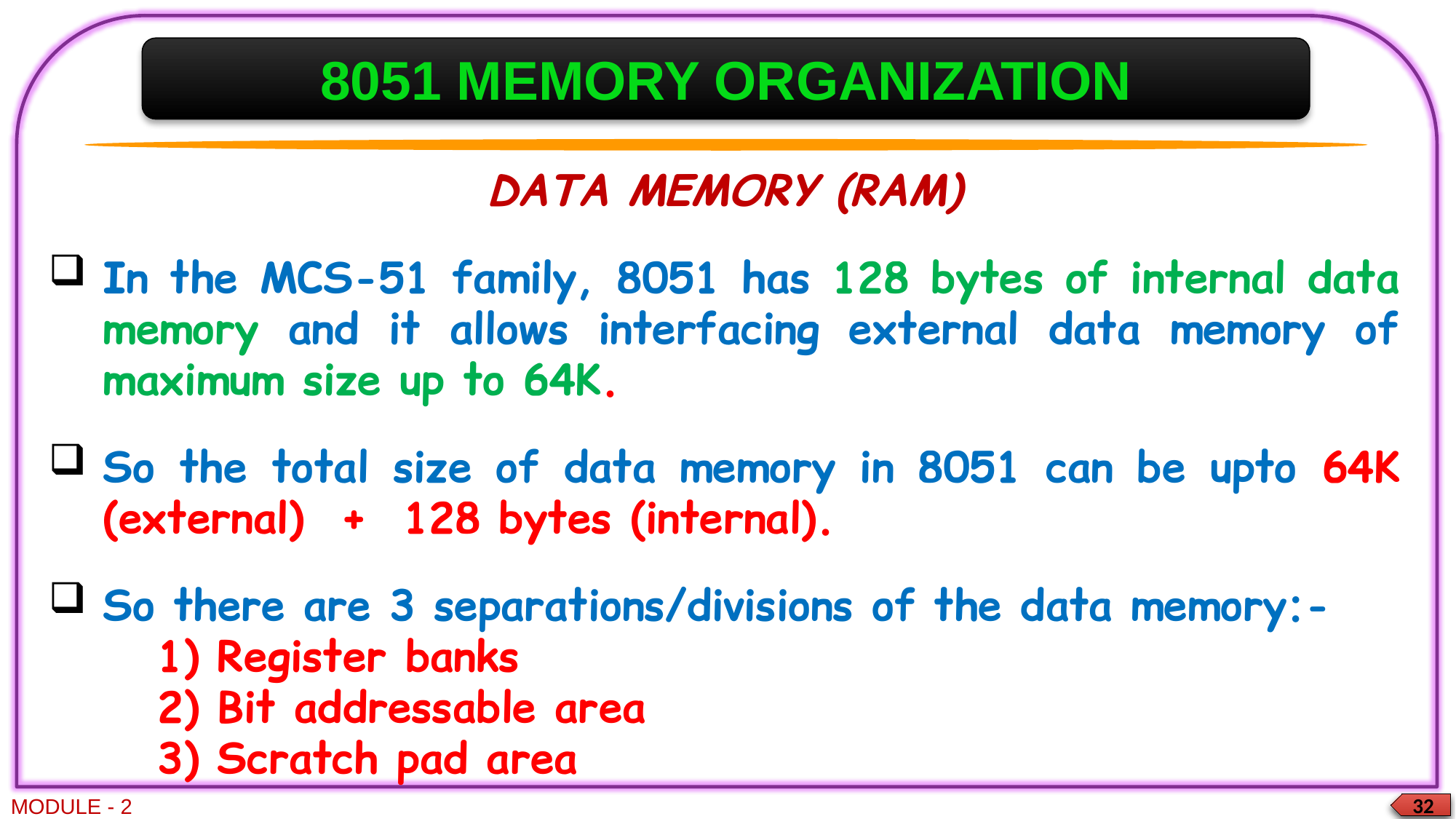

8051 MEMORY ORGANIZATION

DATA MEMORY (RAM)

In the MCS-51 family, 8051 has 128 bytes of internal data memory and it allows interfacing external data memory of maximum size up to 64K.

So the total size of data memory in 8051 can be upto 64K (external)  +  128 bytes (internal).

So there are 3 separations/divisions of the data memory:-
1) Register banks
2) Bit addressable area
3) Scratch pad area
MODULE - 2
32